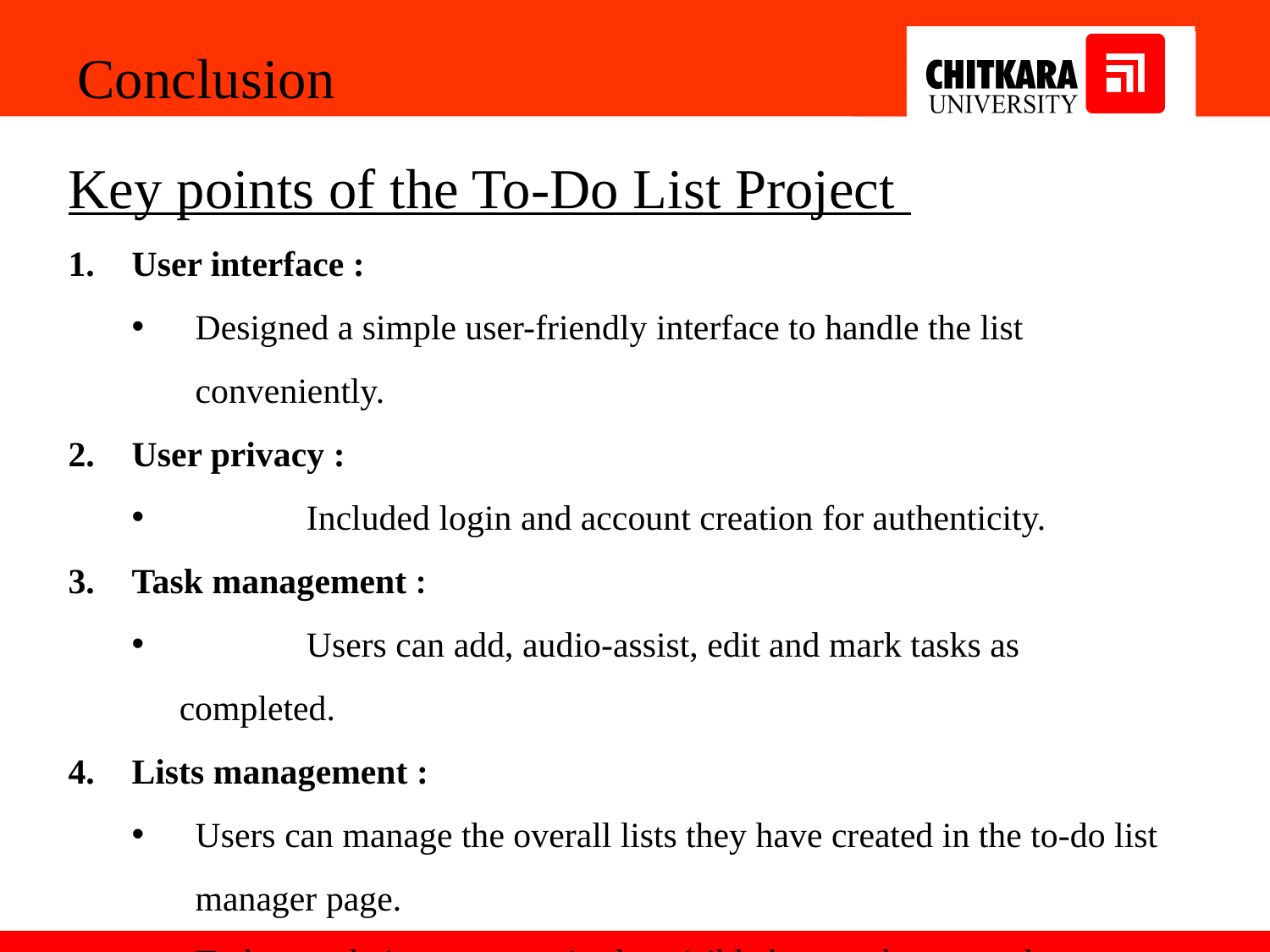

Conclusion
Key points of the To-Do List Project
User interface :
Designed a simple user-friendly interface to handle the list conveniently.
User privacy :
	Included login and account creation for authenticity.
Task management :
 	Users can add, audio-assist, edit and mark tasks as completed.
Lists management :
Users can manage the overall lists they have created in the to-do list manager page.
Task completion progress is also visible here at the same place.